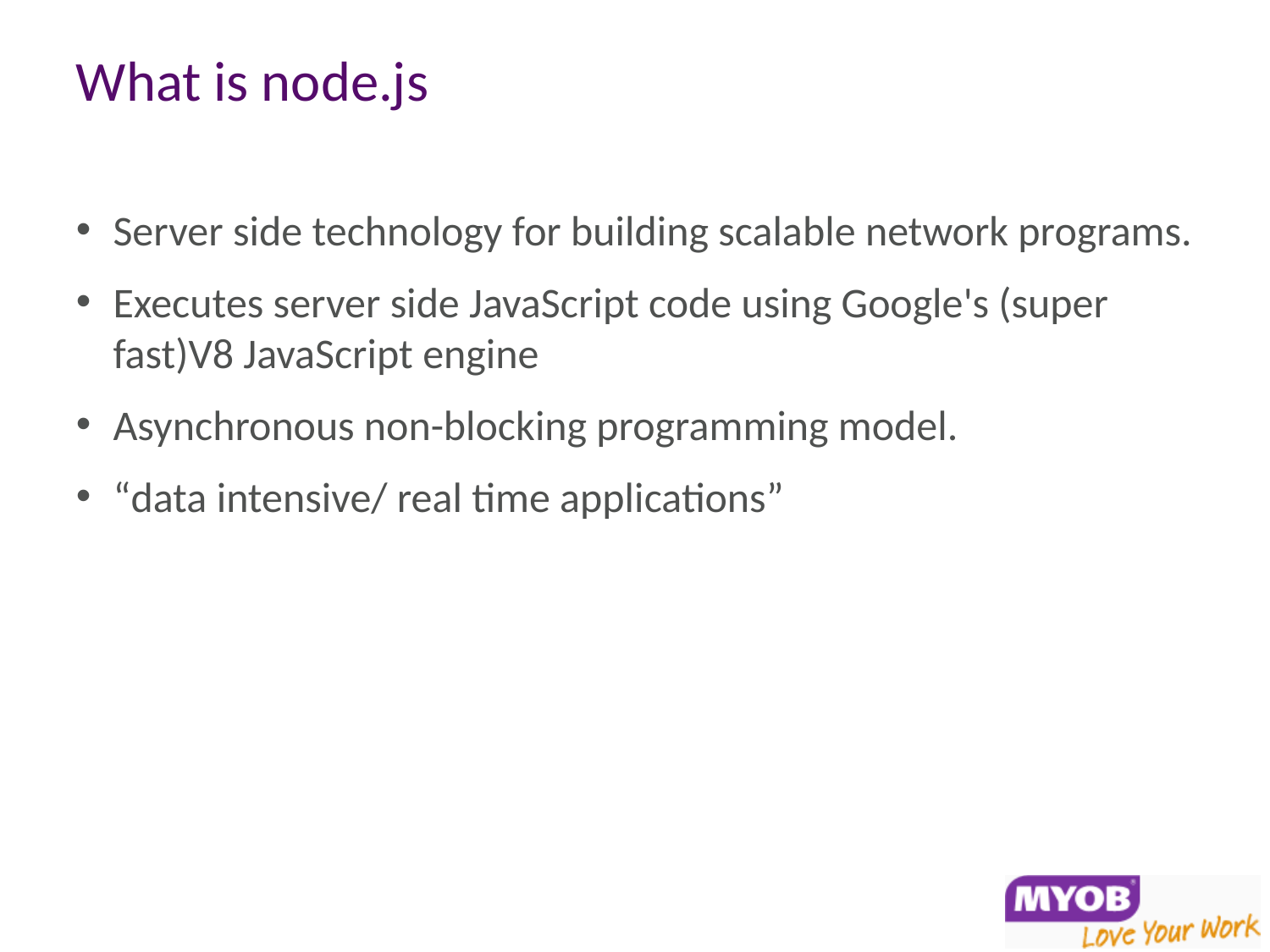

# What is node.js
Server side technology for building scalable network programs.
Executes server side JavaScript code using Google's (super fast)V8 JavaScript engine
Asynchronous non-blocking programming model.
“data intensive/ real time applications”